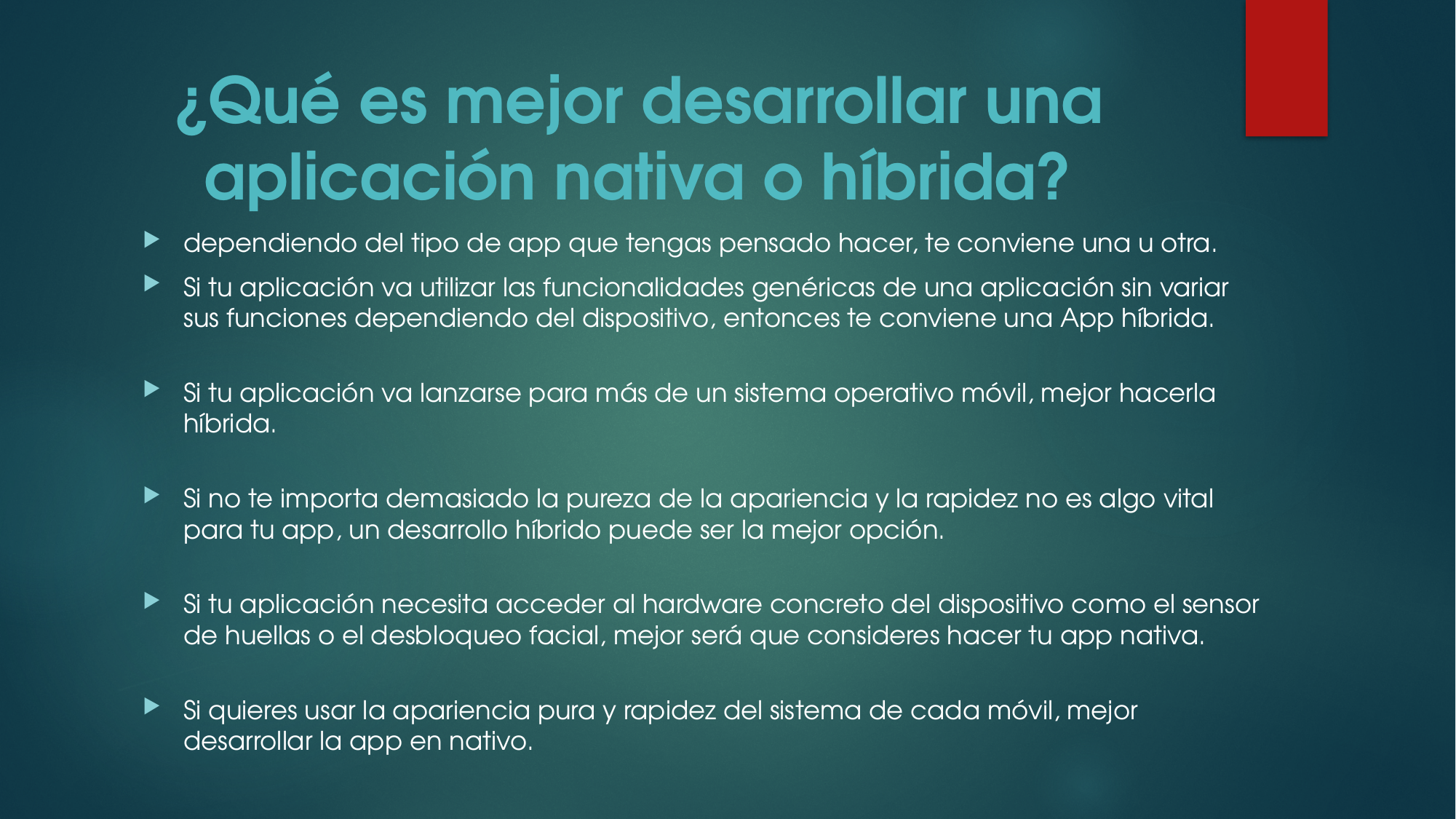

# ¿Qué es mejor desarrollar una aplicación nativa o híbrida?
dependiendo del tipo de app que tengas pensado hacer, te conviene una u otra.
Si tu aplicación va utilizar las funcionalidades genéricas de una aplicación sin variar sus funciones dependiendo del dispositivo, entonces te conviene una App híbrida.
Si tu aplicación va lanzarse para más de un sistema operativo móvil, mejor hacerla híbrida.
Si no te importa demasiado la pureza de la apariencia y la rapidez no es algo vital para tu app, un desarrollo híbrido puede ser la mejor opción.
Si tu aplicación necesita acceder al hardware concreto del dispositivo como el sensor de huellas o el desbloqueo facial, mejor será que consideres hacer tu app nativa.
Si quieres usar la apariencia pura y rapidez del sistema de cada móvil, mejor desarrollar la app en nativo.